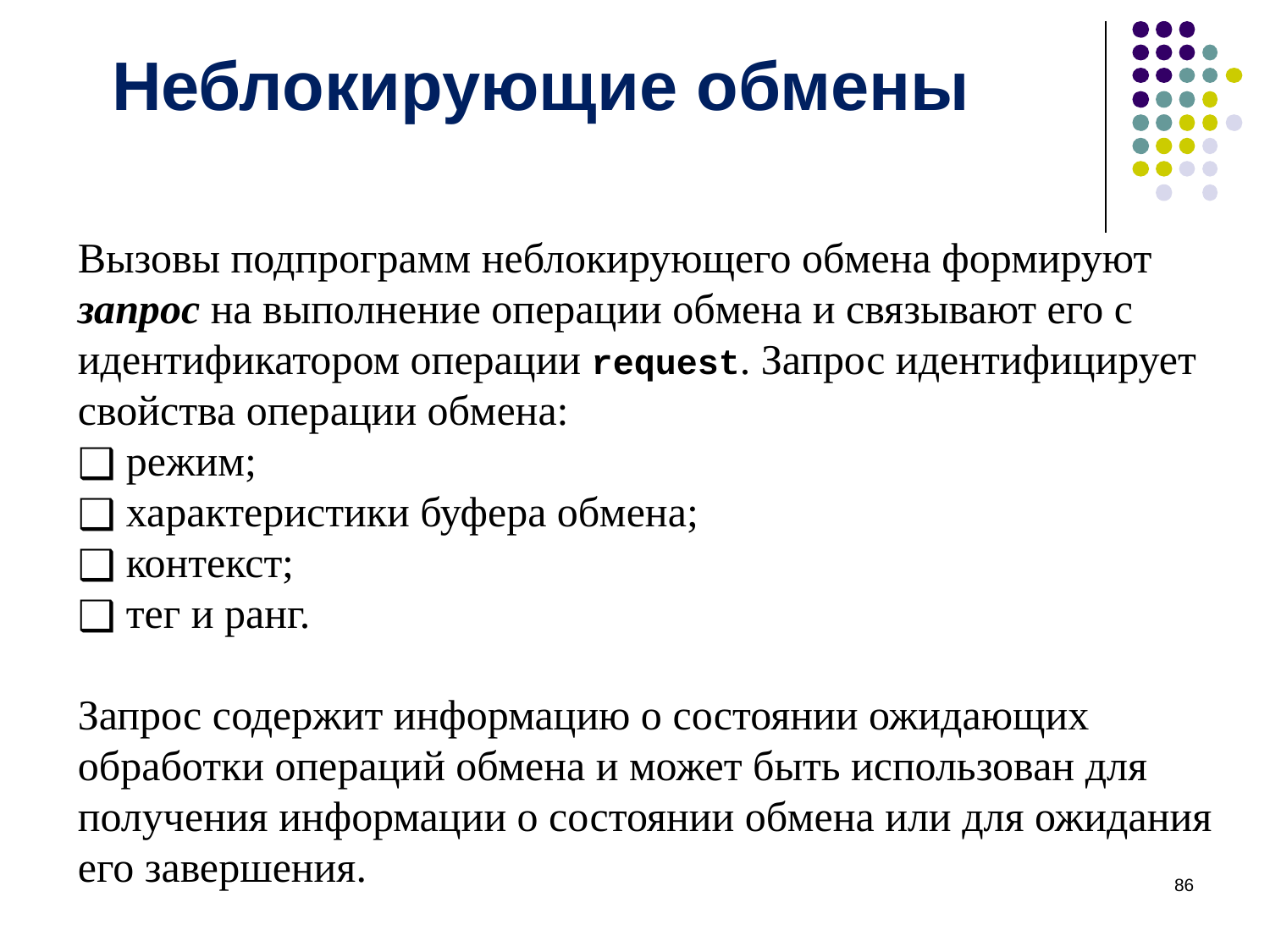

# Неблокирующие обмены
Вызовы подпрограмм неблокирующего обмена формируют
запрос на выполнение операции обмена и связывают его с
идентификатором операции request. Запрос идентифицирует свойства операции обмена:
 режим;
 характеристики буфера обмена;
 контекст;
 тег и ранг.

Запрос содержит информацию о состоянии ожидающих обработки операций обмена и может быть использован для получения информации о состоянии обмена или для ожидания его завершения.
86